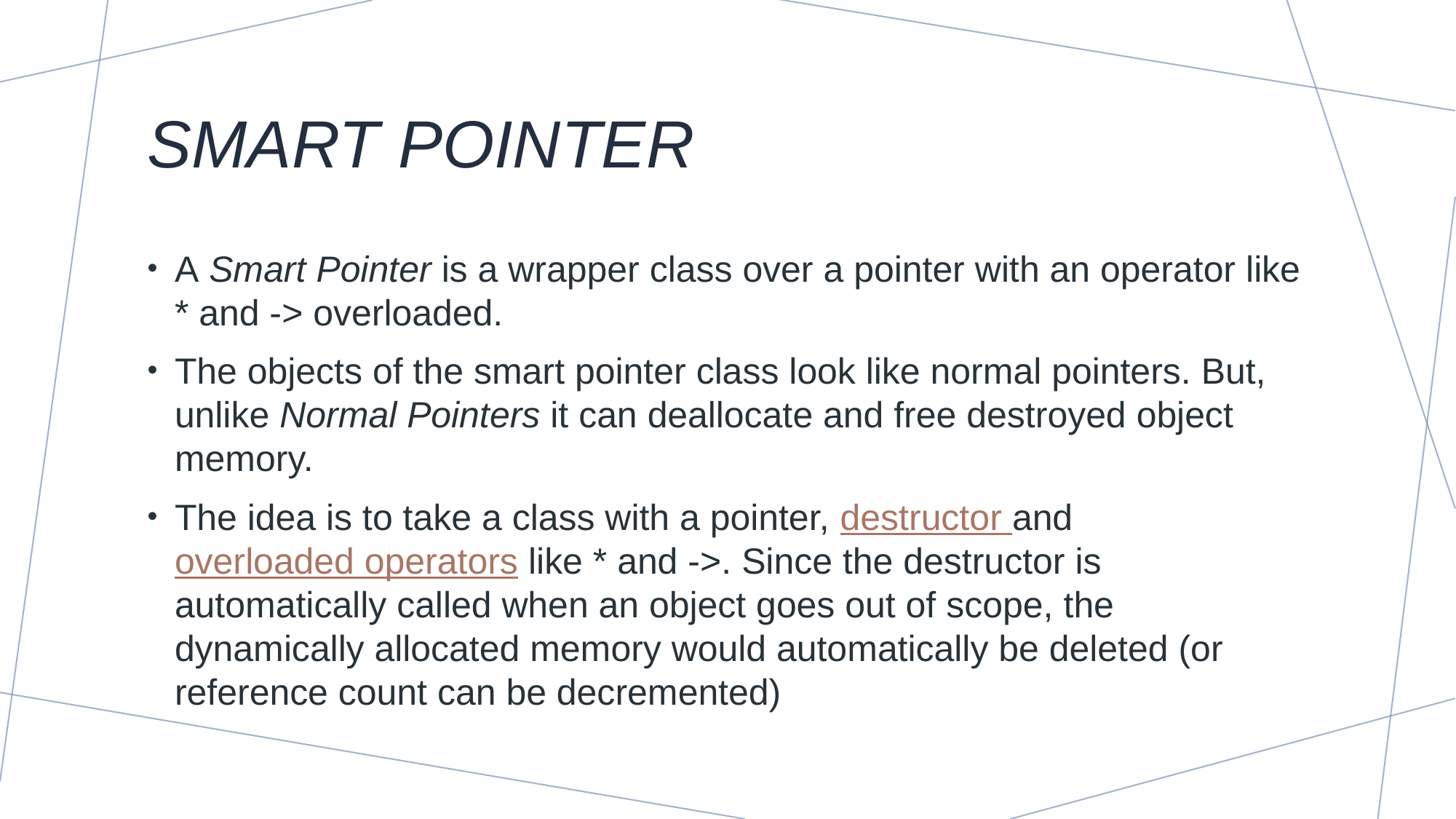

# Smart pointer
A Smart Pointer is a wrapper class over a pointer with an operator like * and -> overloaded.
The objects of the smart pointer class look like normal pointers. But, unlike Normal Pointers it can deallocate and free destroyed object memory.
The idea is to take a class with a pointer, destructor and overloaded operators like * and ->. Since the destructor is automatically called when an object goes out of scope, the dynamically allocated memory would automatically be deleted (or reference count can be decremented)